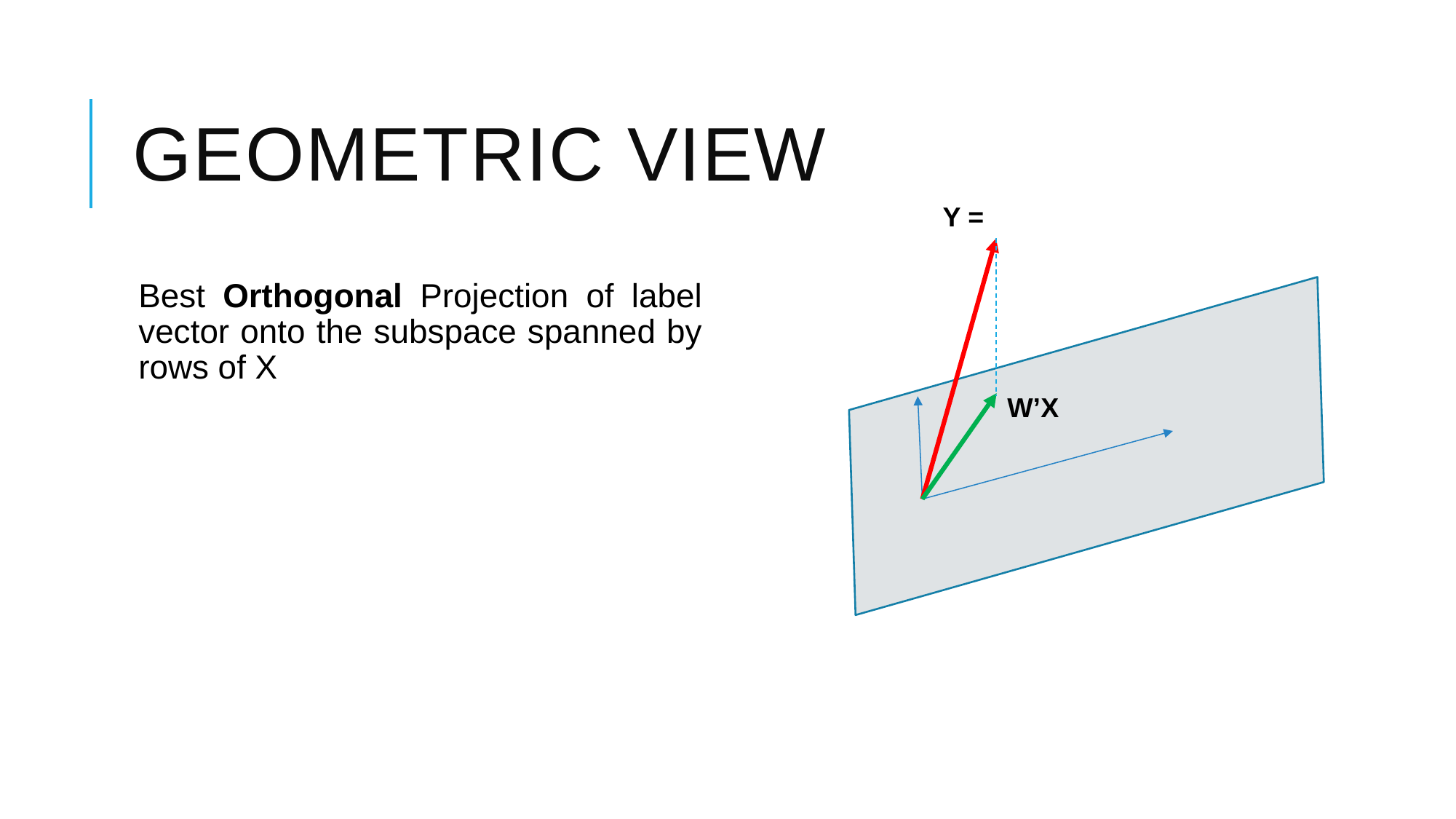

# Geometric View
Y =
Best Orthogonal Projection of label vector onto the subspace spanned by rows of X

W’X